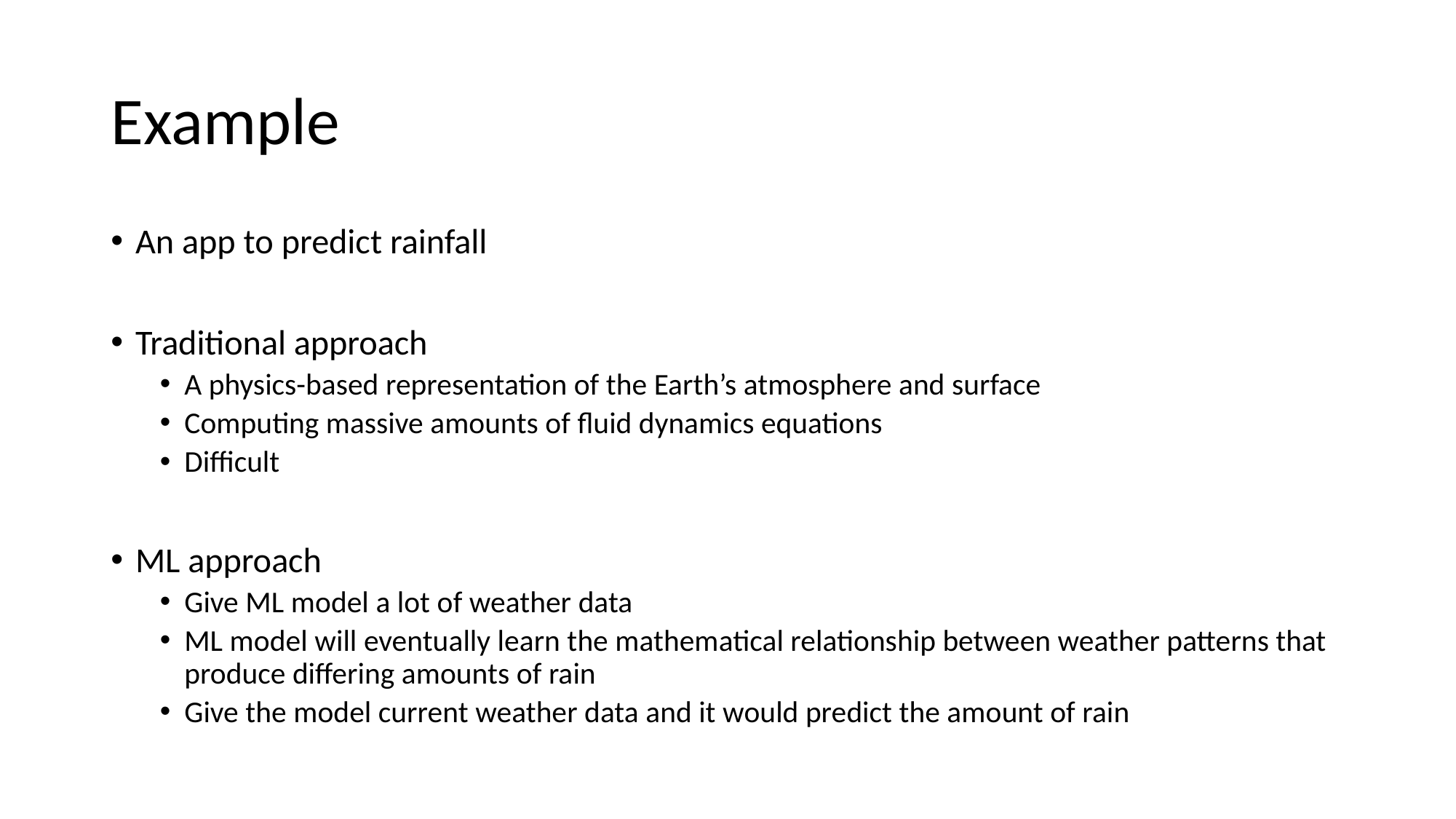

# Example
An app to predict rainfall

Traditional approach
A physics-based representation of the Earth’s atmosphere and surface
Computing massive amounts of fluid dynamics equations
Difficult

ML approach
Give ML model a lot of weather data
ML model will eventually learn the mathematical relationship between weather patterns that produce differing amounts of rain
Give the model current weather data and it would predict the amount of rain